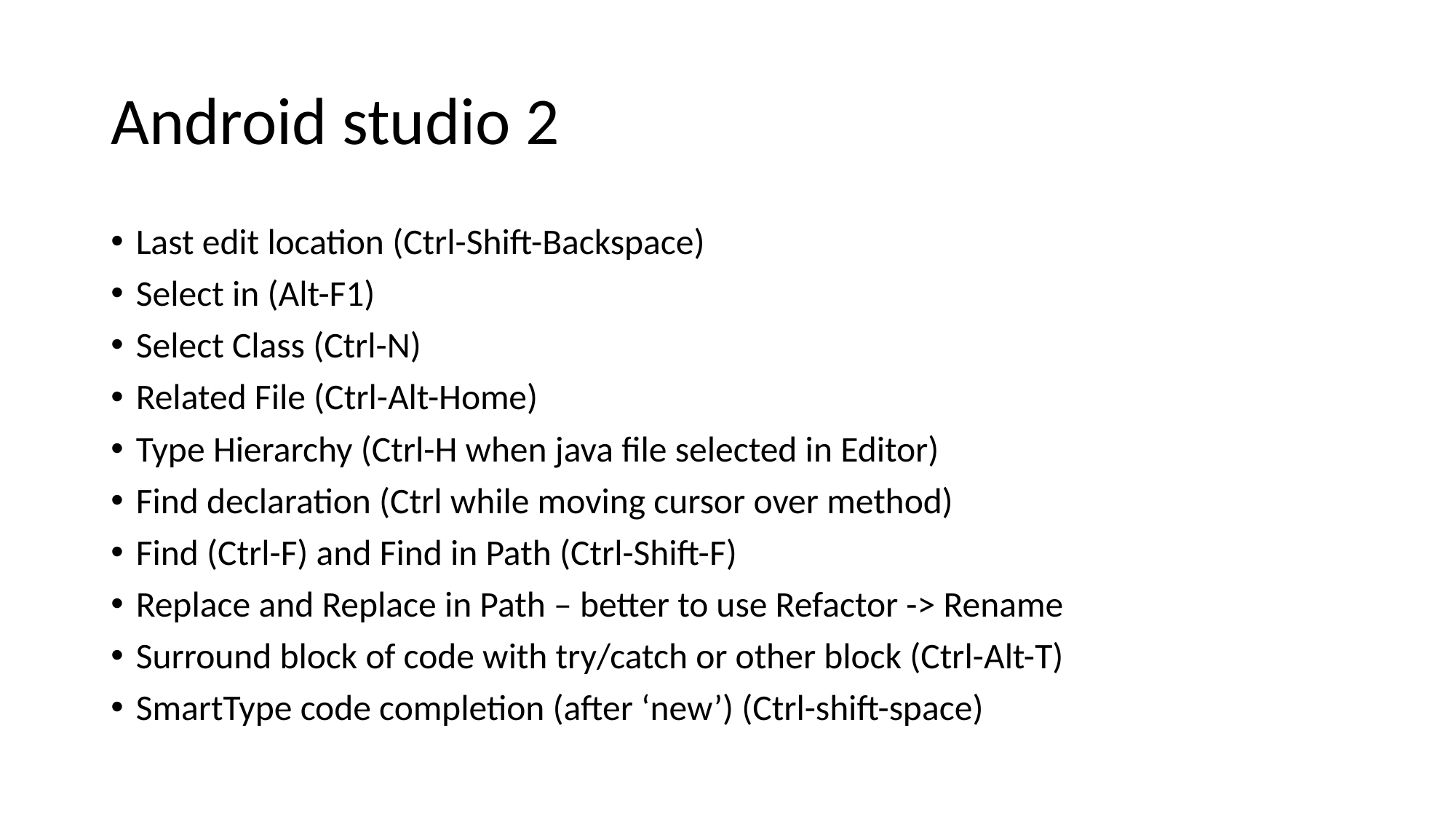

# Android studio 2
Last edit location (Ctrl-Shift-Backspace)
Select in (Alt-F1)
Select Class (Ctrl-N)
Related File (Ctrl-Alt-Home)
Type Hierarchy (Ctrl-H when java file selected in Editor)
Find declaration (Ctrl while moving cursor over method)
Find (Ctrl-F) and Find in Path (Ctrl-Shift-F)
Replace and Replace in Path – better to use Refactor -> Rename
Surround block of code with try/catch or other block (Ctrl-Alt-T)
SmartType code completion (after ‘new’) (Ctrl-shift-space)